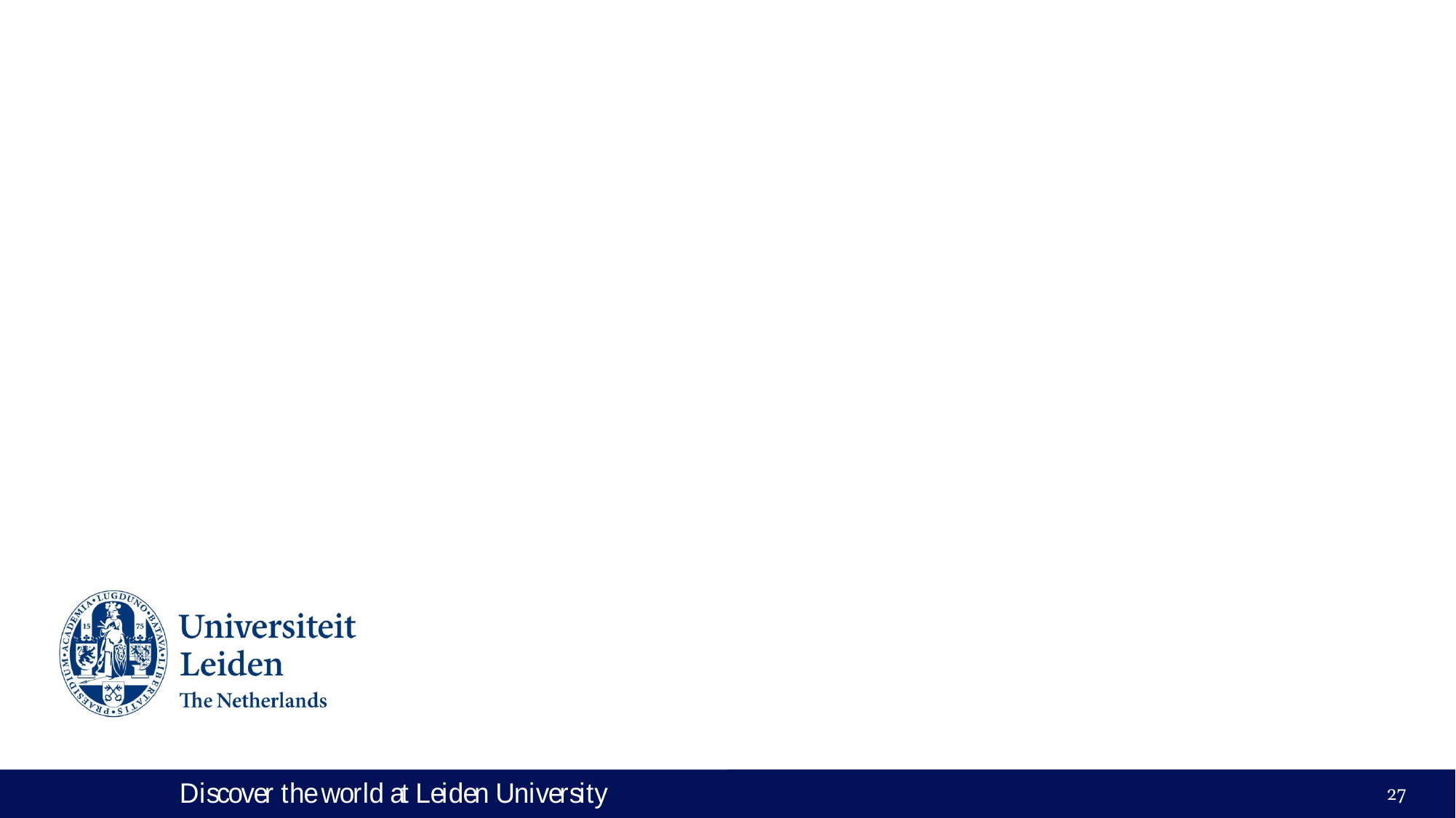

# Thank you! Q&A? www.Babakrezaee.com Twitter: Babakrezaee
27